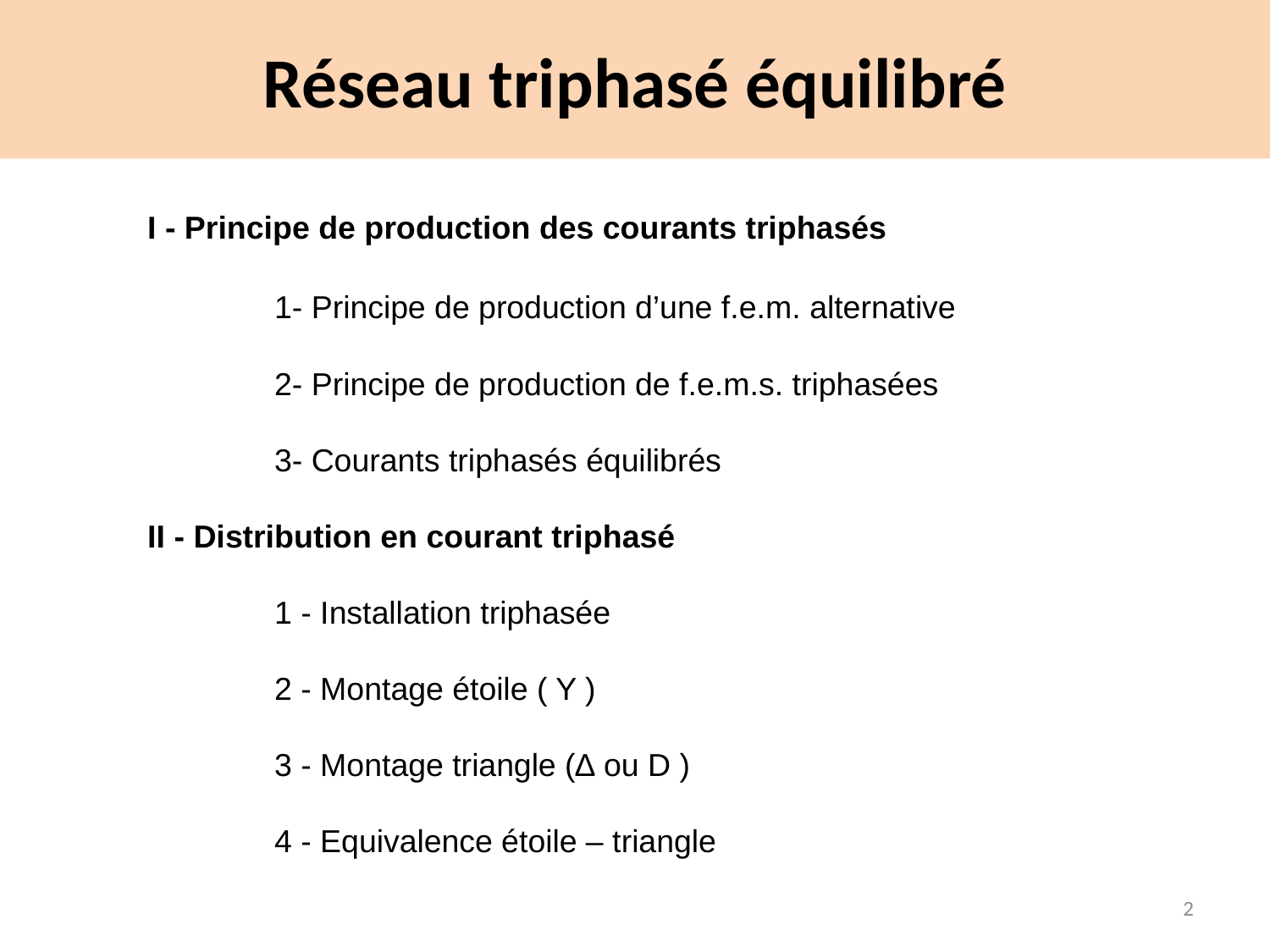

# Réseau triphasé équilibré
I - Principe de production des courants triphasés

	1- Principe de production d’une f.e.m. alternative

	2- Principe de production de f.e.m.s. triphasées

	3- Courants triphasés équilibrés

II - Distribution en courant triphasé

	1 - Installation triphasée

  	2 - Montage étoile ( Y )

	3 - Montage triangle (∆ ou D )

	4 - Equivalence étoile – triangle

2